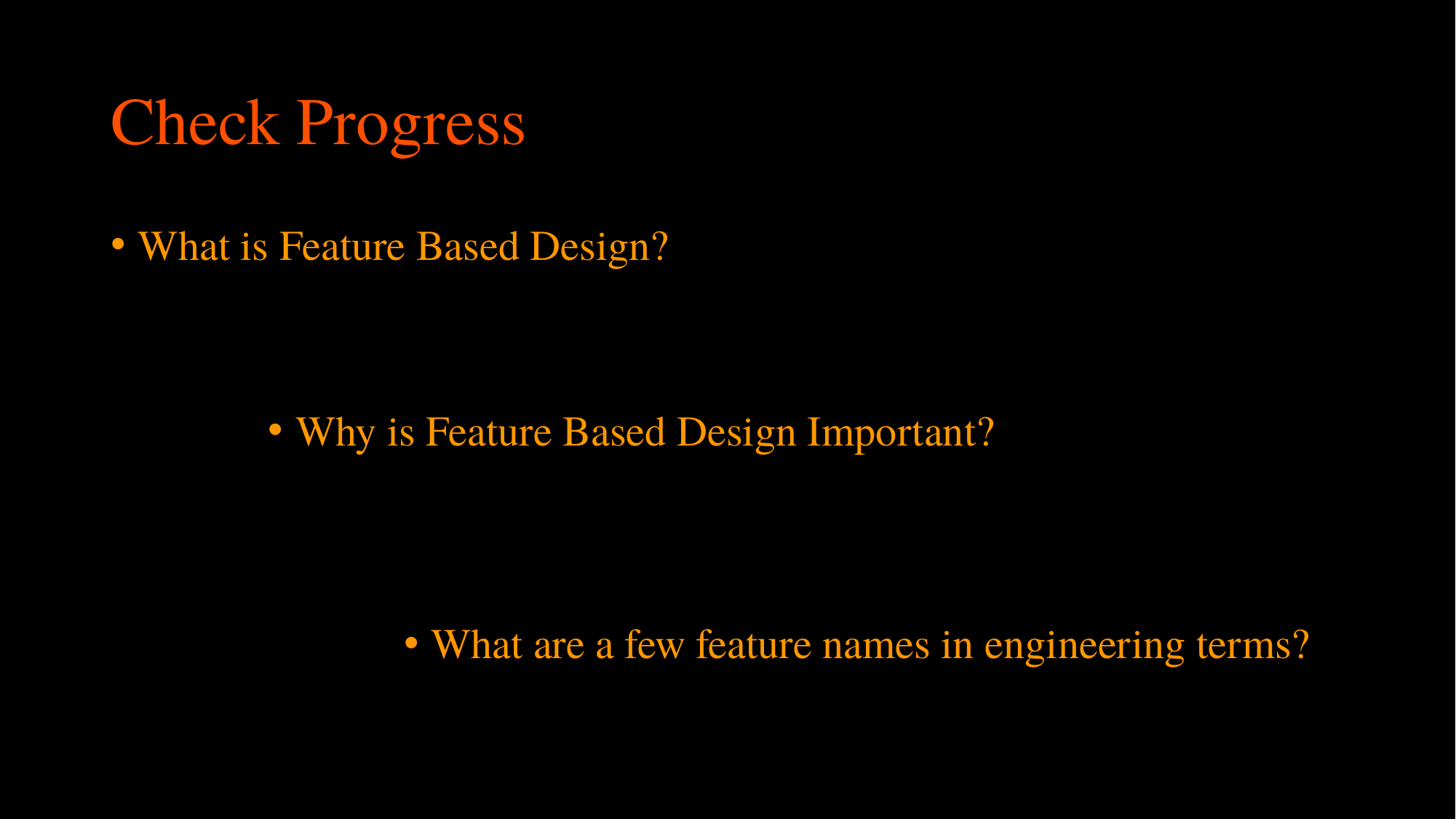

# Check Progress
What is Feature Based Design?

Why is Feature Based Design Important?

What are a few feature names in engineering terms?